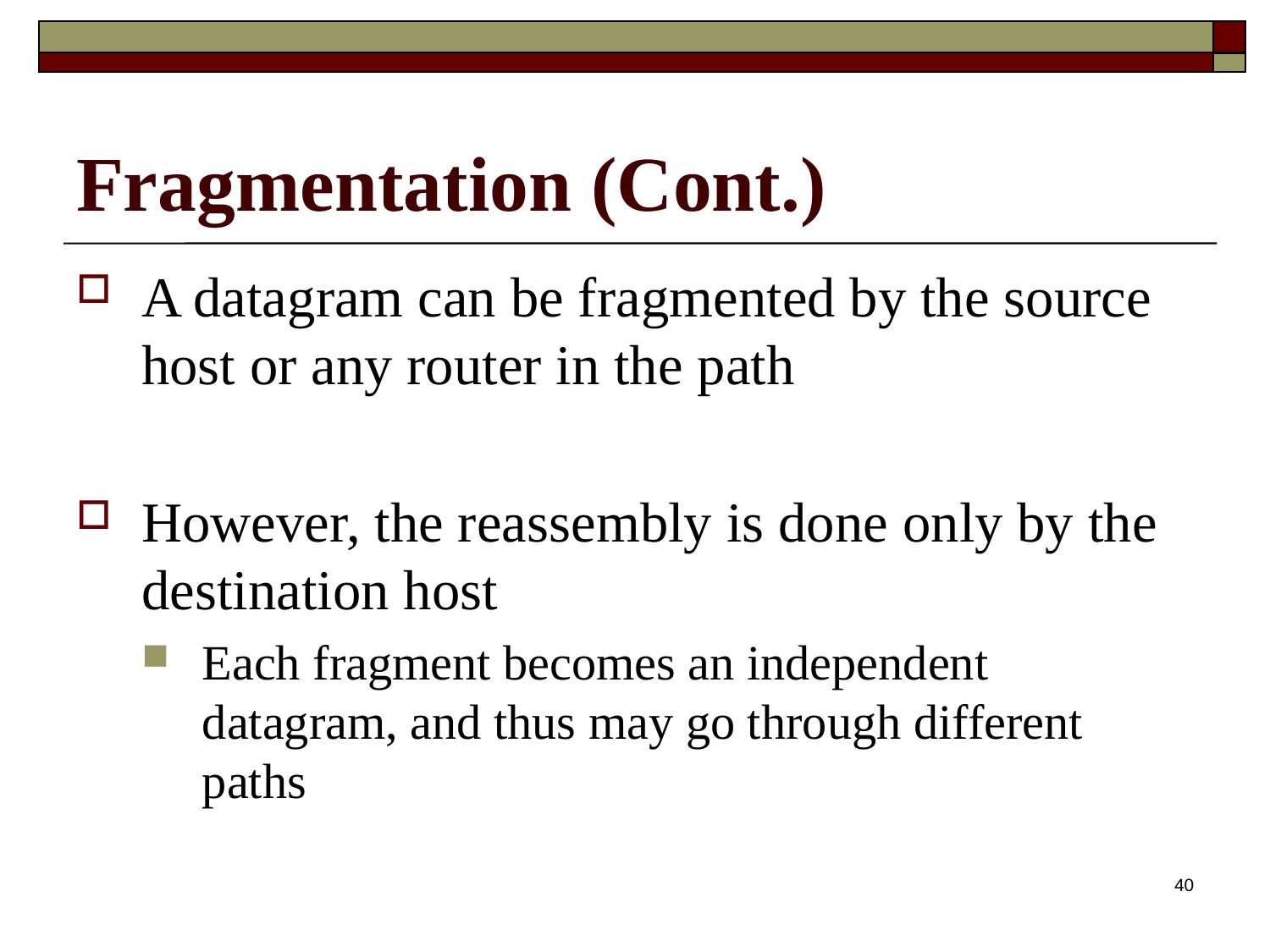

# Fragmentation (Cont.)
A datagram can be fragmented by the source host or any router in the path

However, the reassembly is done only by the destination host
Each fragment becomes an independent datagram, and thus may go through different paths
40